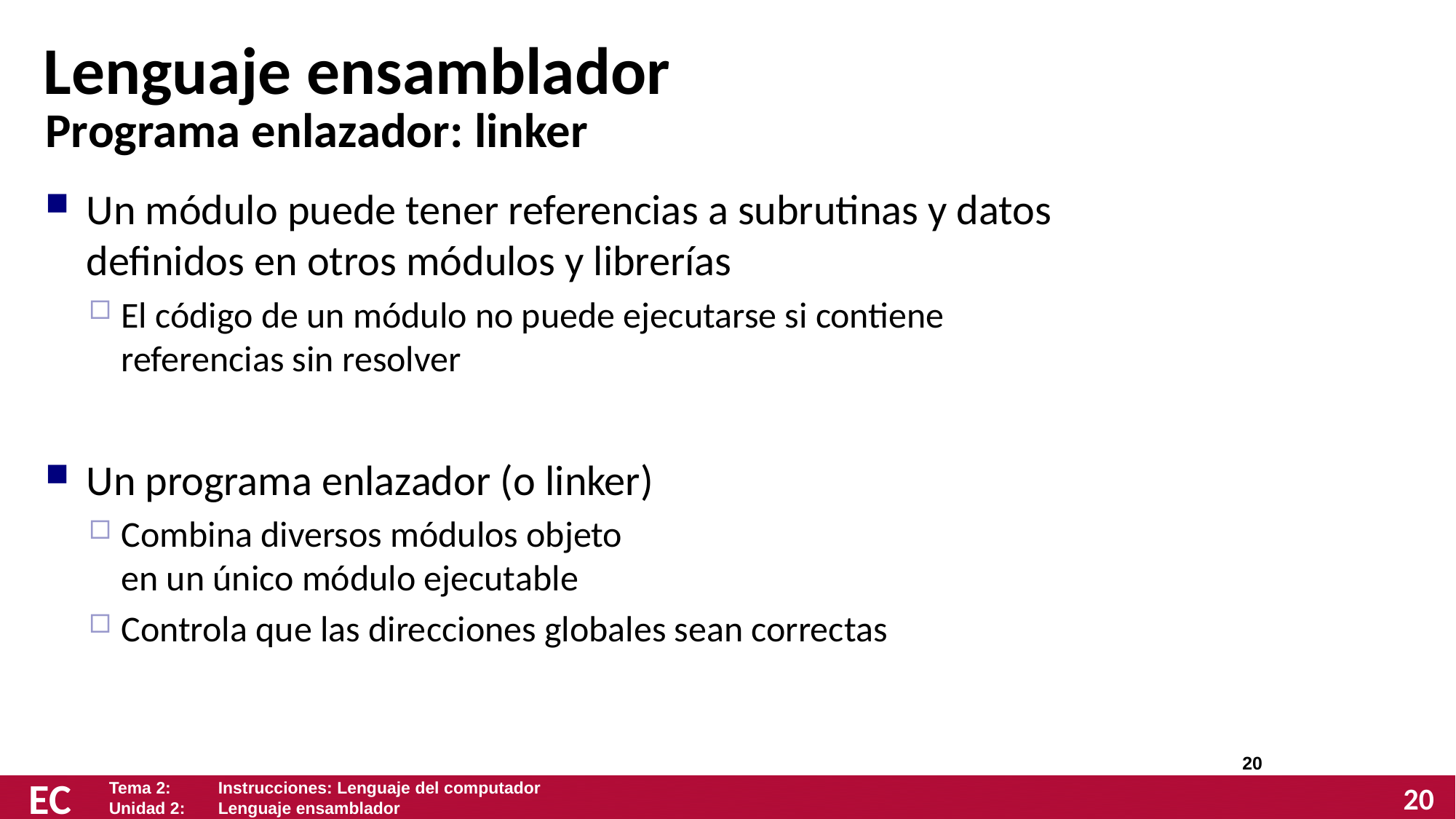

# Lenguaje ensamblador
Programa enlazador: linker
Un módulo puede tener referencias a subrutinas y datos definidos en otros módulos y librerías
El código de un módulo no puede ejecutarse si contiene referencias sin resolver

Un programa enlazador (o linker)
Combina diversos módulos objeto
en un único módulo ejecutable
Controla que las direcciones globales sean correctas
20